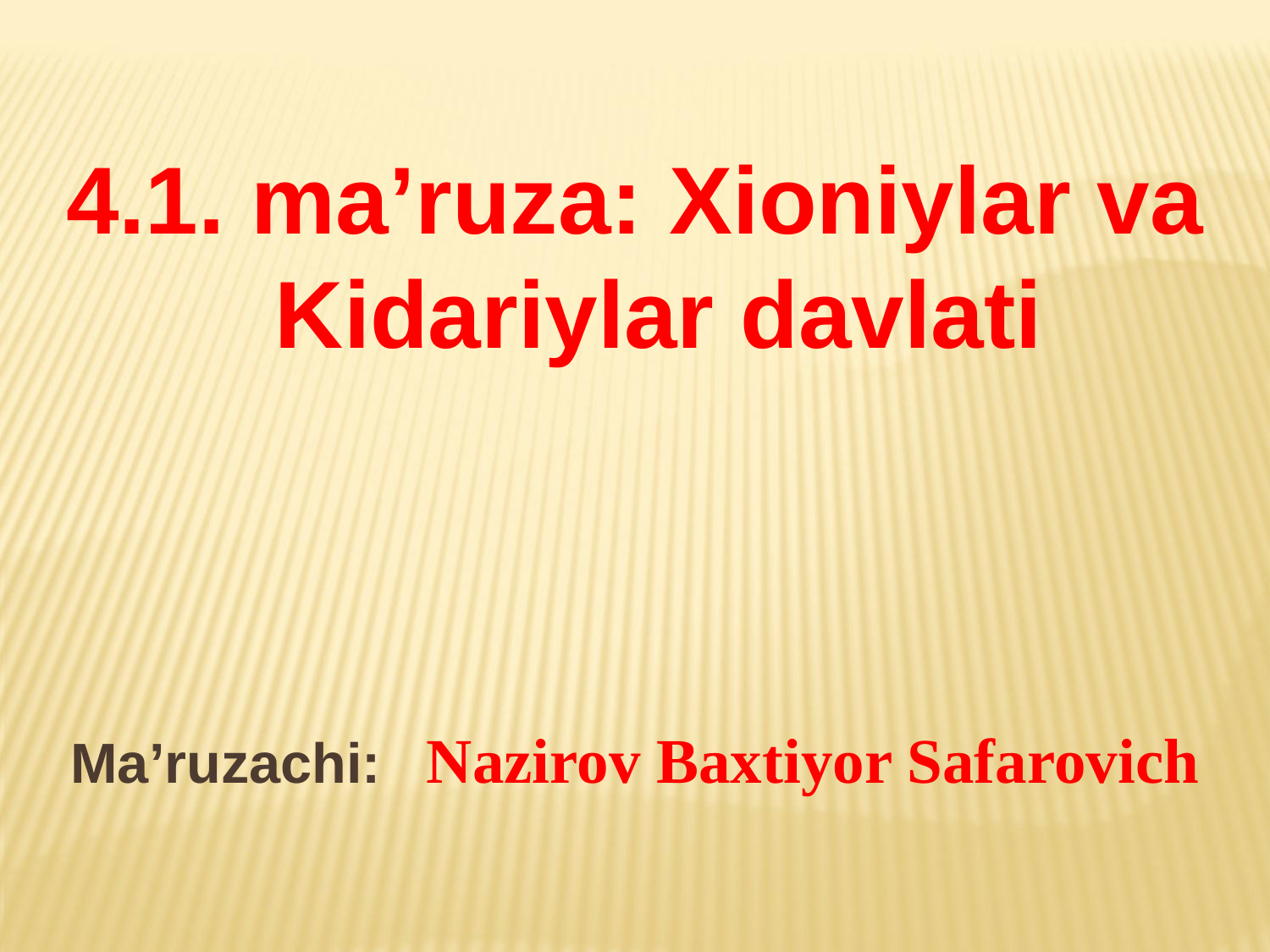

4.1. ma’ruza: Xioniylar va Kidariylar davlati

Ma’ruzachi:   Nazirov Baxtiyor Safarovich